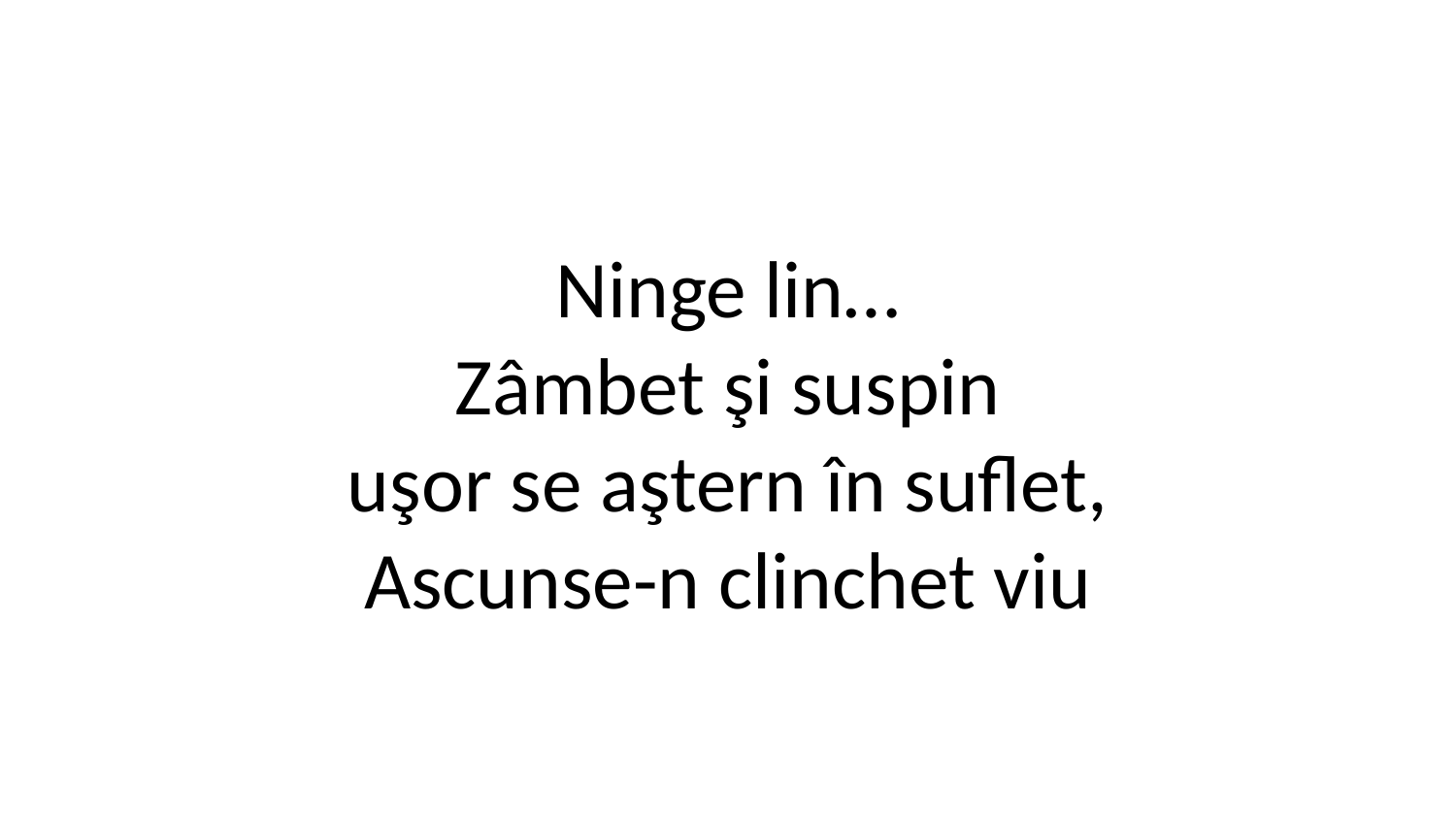

Ninge lin…
Zâmbet şi suspin
uşor se aştern în suflet,
Ascunse-n clinchet viu